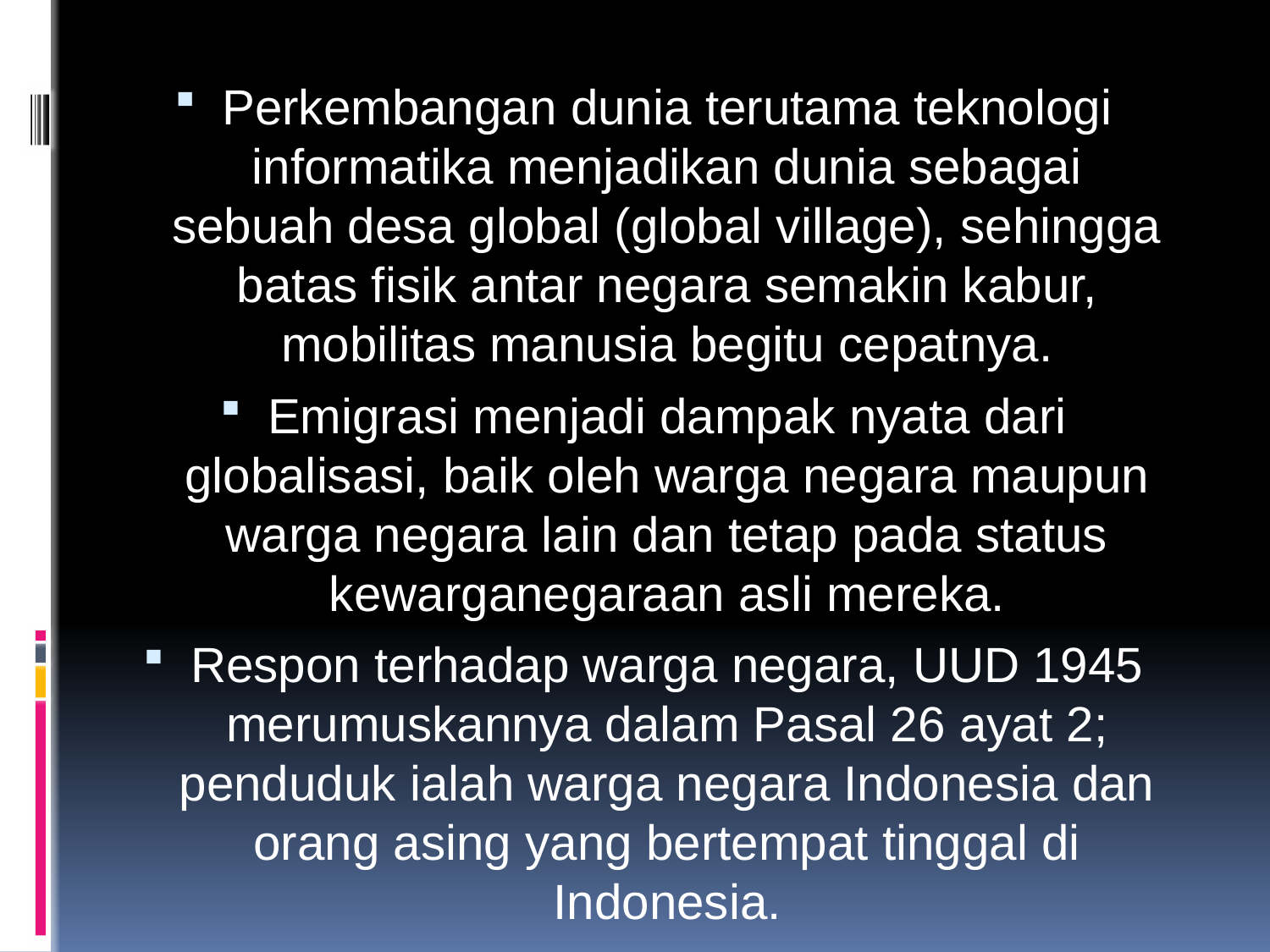

Perkembangan dunia terutama teknologi informatika menjadikan dunia sebagai sebuah desa global (global village), sehingga batas fisik antar negara semakin kabur, mobilitas manusia begitu cepatnya.
Emigrasi menjadi dampak nyata dari globalisasi, baik oleh warga negara maupun warga negara lain dan tetap pada status kewarganegaraan asli mereka.
Respon terhadap warga negara, UUD 1945 merumuskannya dalam Pasal 26 ayat 2; penduduk ialah warga negara Indonesia dan orang asing yang bertempat tinggal di Indonesia.